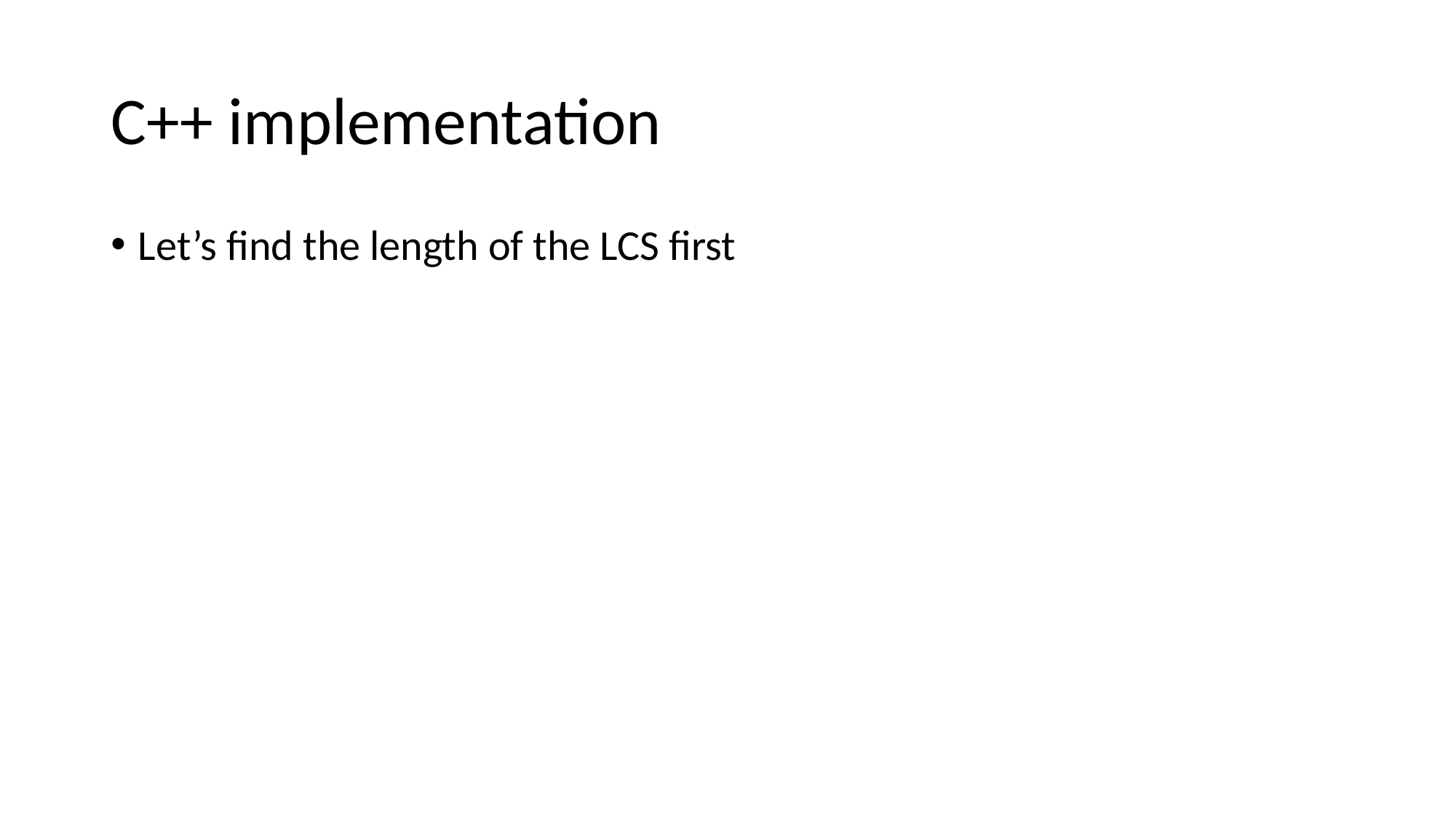

# C++ implementation
Let’s find the length of the LCS first